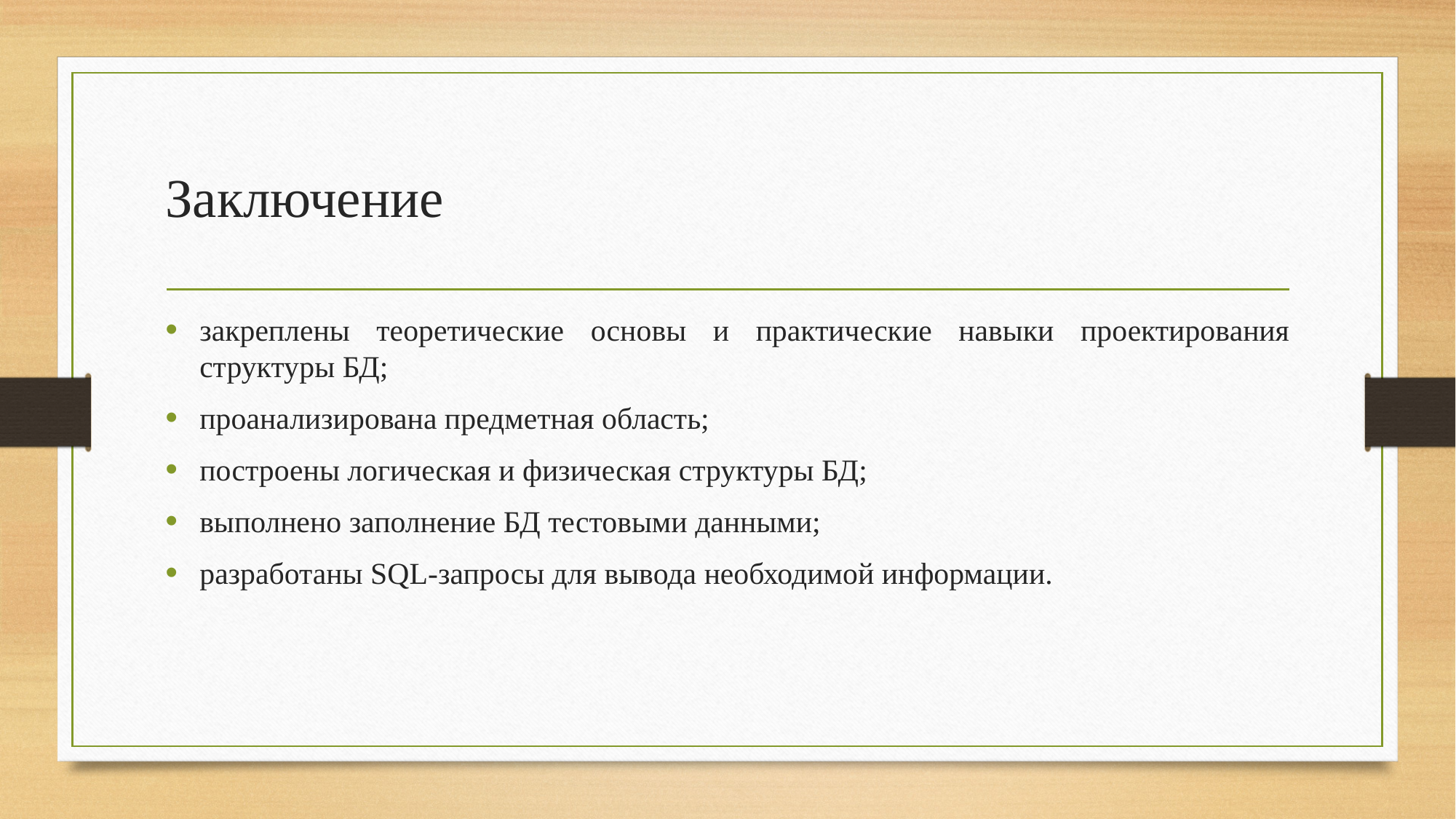

# Заключение
закреплены теоретические основы и практические навыки проектирования структуры БД;
проанализирована предметная область;
построены логическая и физическая структуры БД;
выполнено заполнение БД тестовыми данными;
разработаны SQL-запросы для вывода необходимой информации.